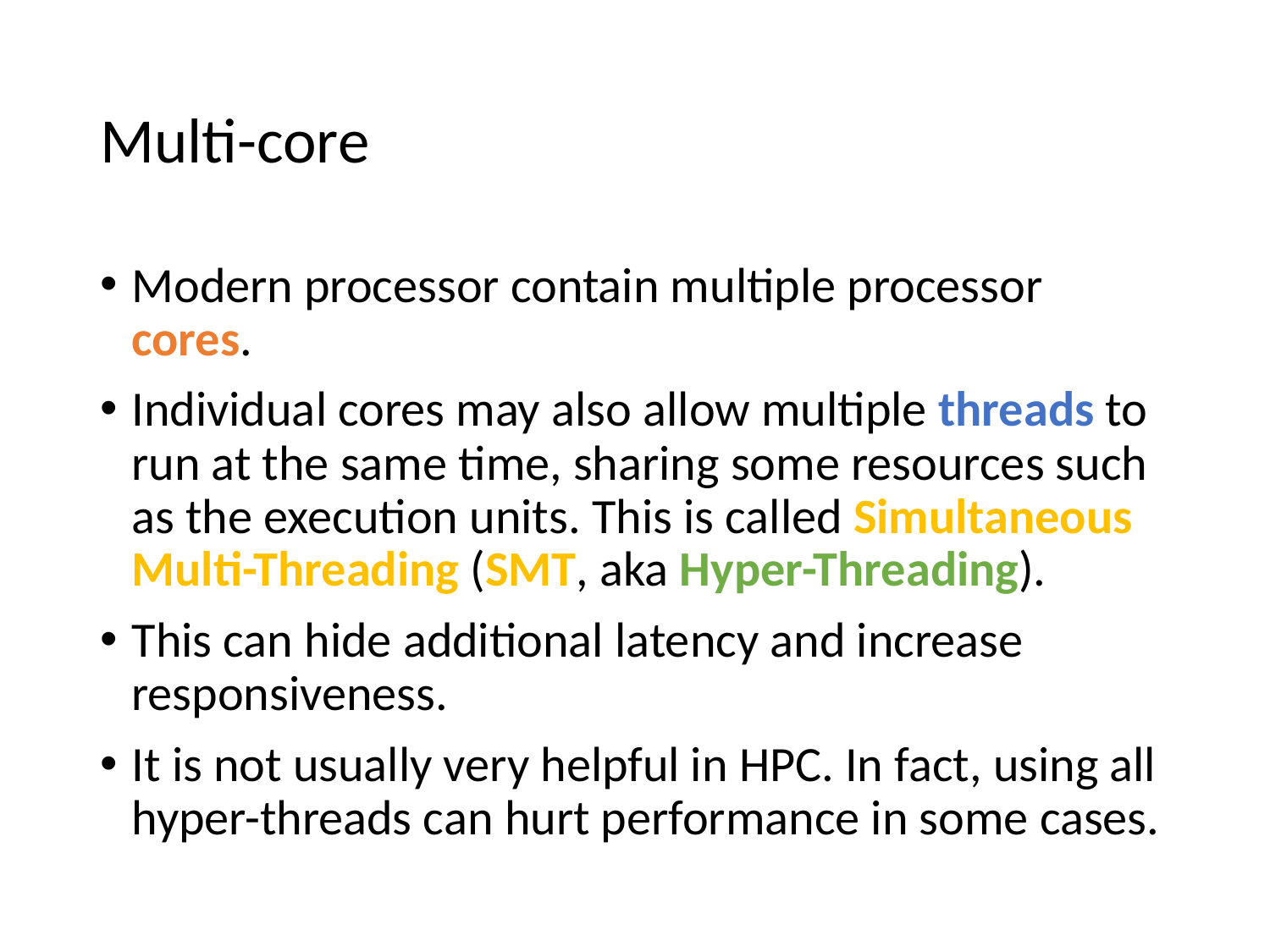

# Multi-core
Modern processor contain multiple processor cores.
Individual cores may also allow multiple threads to run at the same time, sharing some resources such as the execution units. This is called Simultaneous Multi-Threading (SMT, aka Hyper-Threading).
This can hide additional latency and increase responsiveness.
It is not usually very helpful in HPC. In fact, using all hyper-threads can hurt performance in some cases.